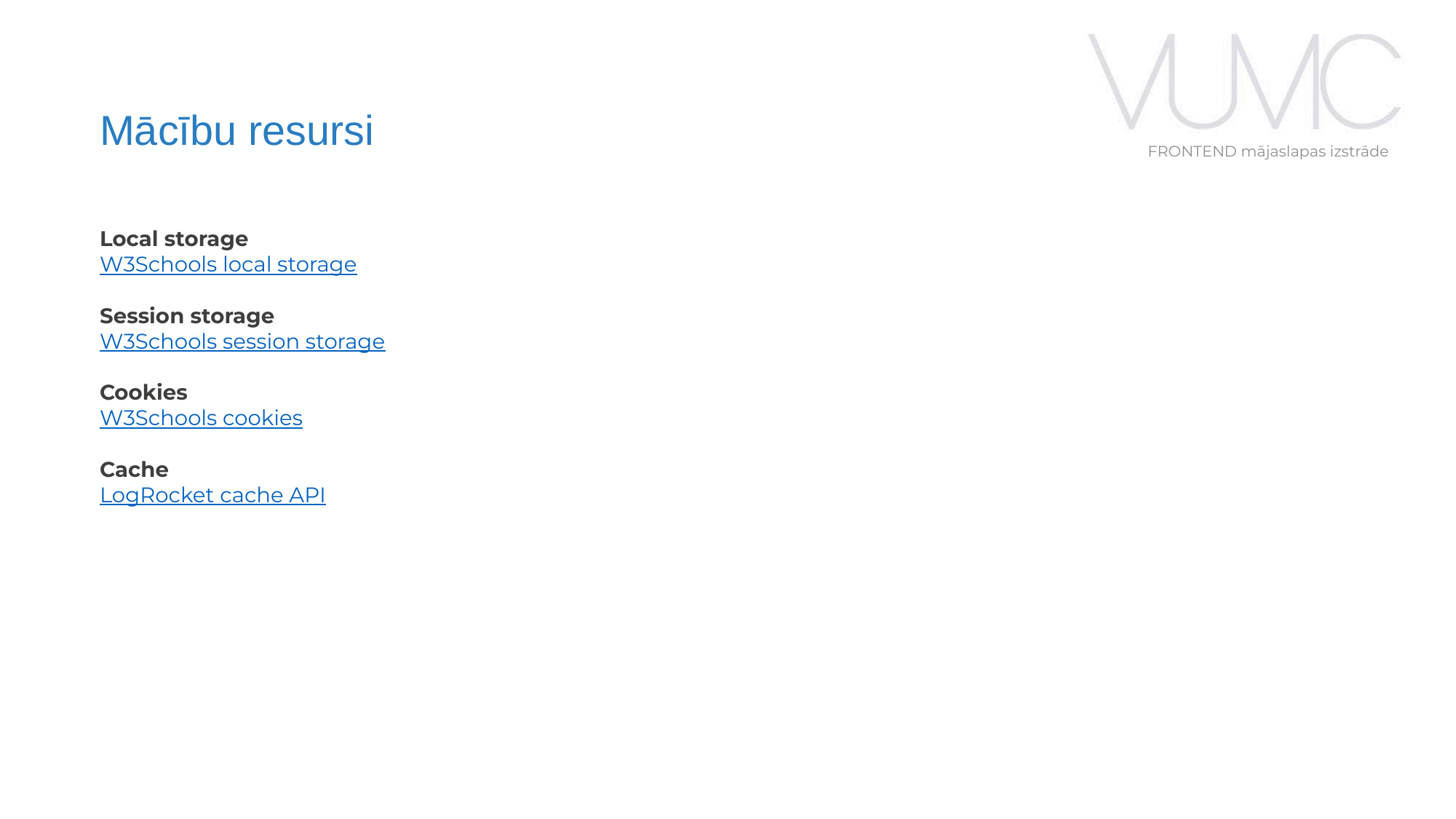

Mācību resursi
FRONTEND mājaslapas izstrāde

Local storage
W3Schools local storage

Session storage
W3Schools session storage

Cookies
W3Schools cookies

Cache
LogRocket cache API
12